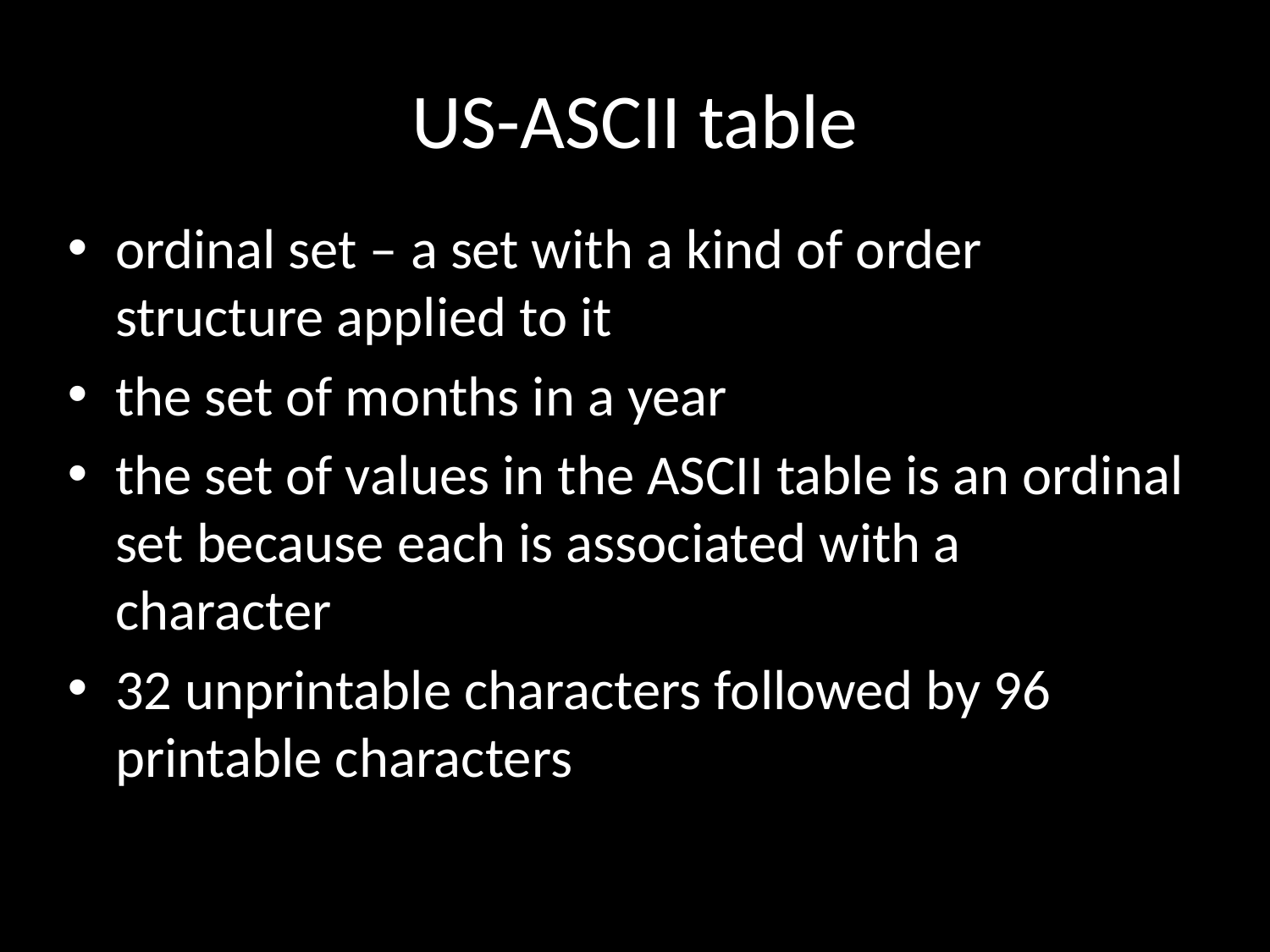

# US-ASCII table
ordinal set – a set with a kind of order structure applied to it
the set of months in a year
the set of values in the ASCII table is an ordinal set because each is associated with a character
32 unprintable characters followed by 96 printable characters